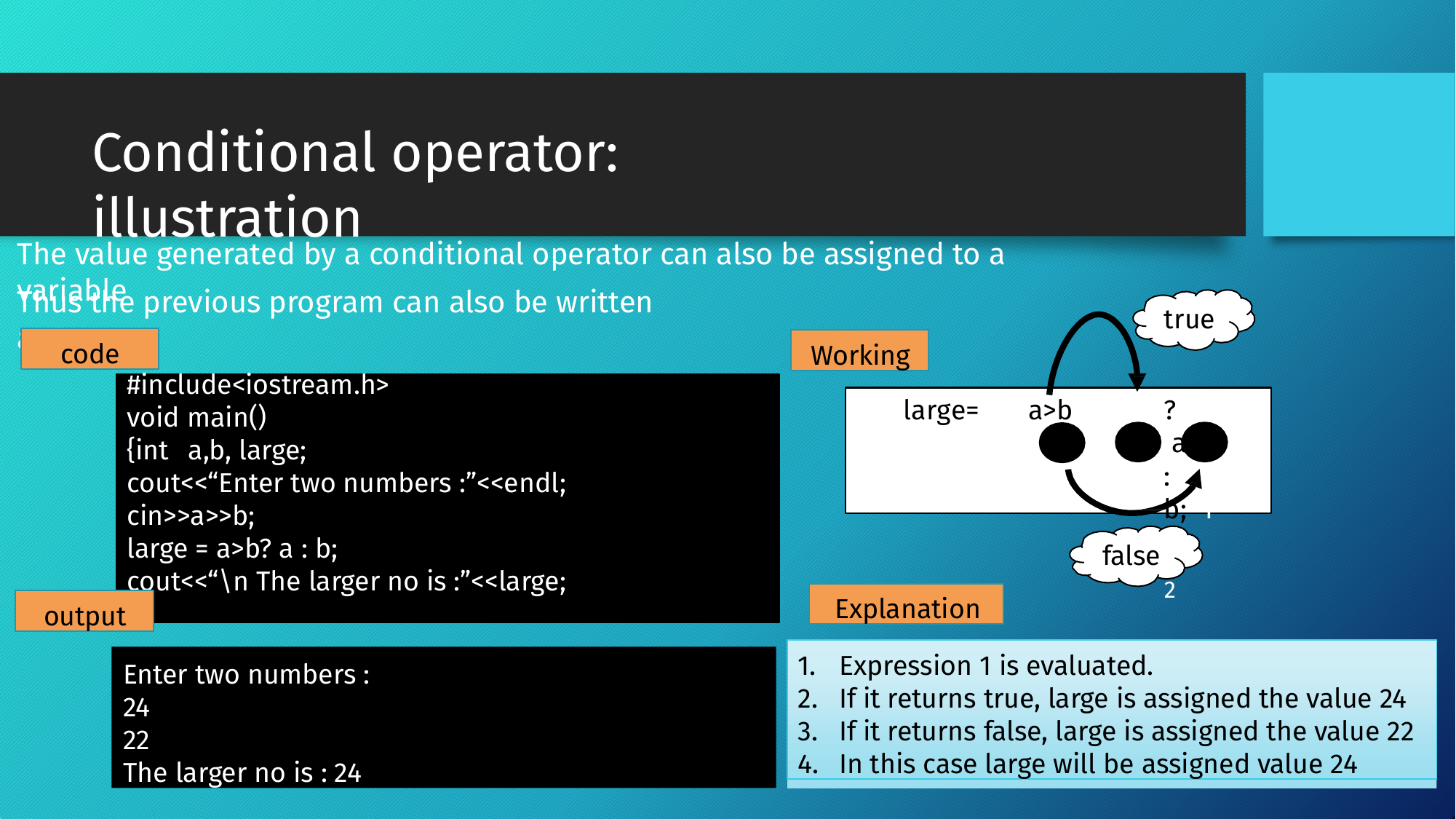

# Conditional operator: illustration
The value generated by a conditional operator can also be assigned to a variable

Thus the previous program can also be written as:

true
code
Working
#include<iostream.h>

large=
a>b	?	 a	:	b;  1		2			3
void main()
{int	a,b, large;
cout<<“Enter two numbers :”<<endl;  cin>>a>>b;
large = a>b? a : b;
cout<<“\n The larger no is :”<<large;

false
Explanation
output
}

Expression 1 is evaluated.
If it returns true, large is assigned the value 24
If it returns false, large is assigned the value 22
In this case large will be assigned value 24
Enter two numbers :
24
22
The larger no is : 24